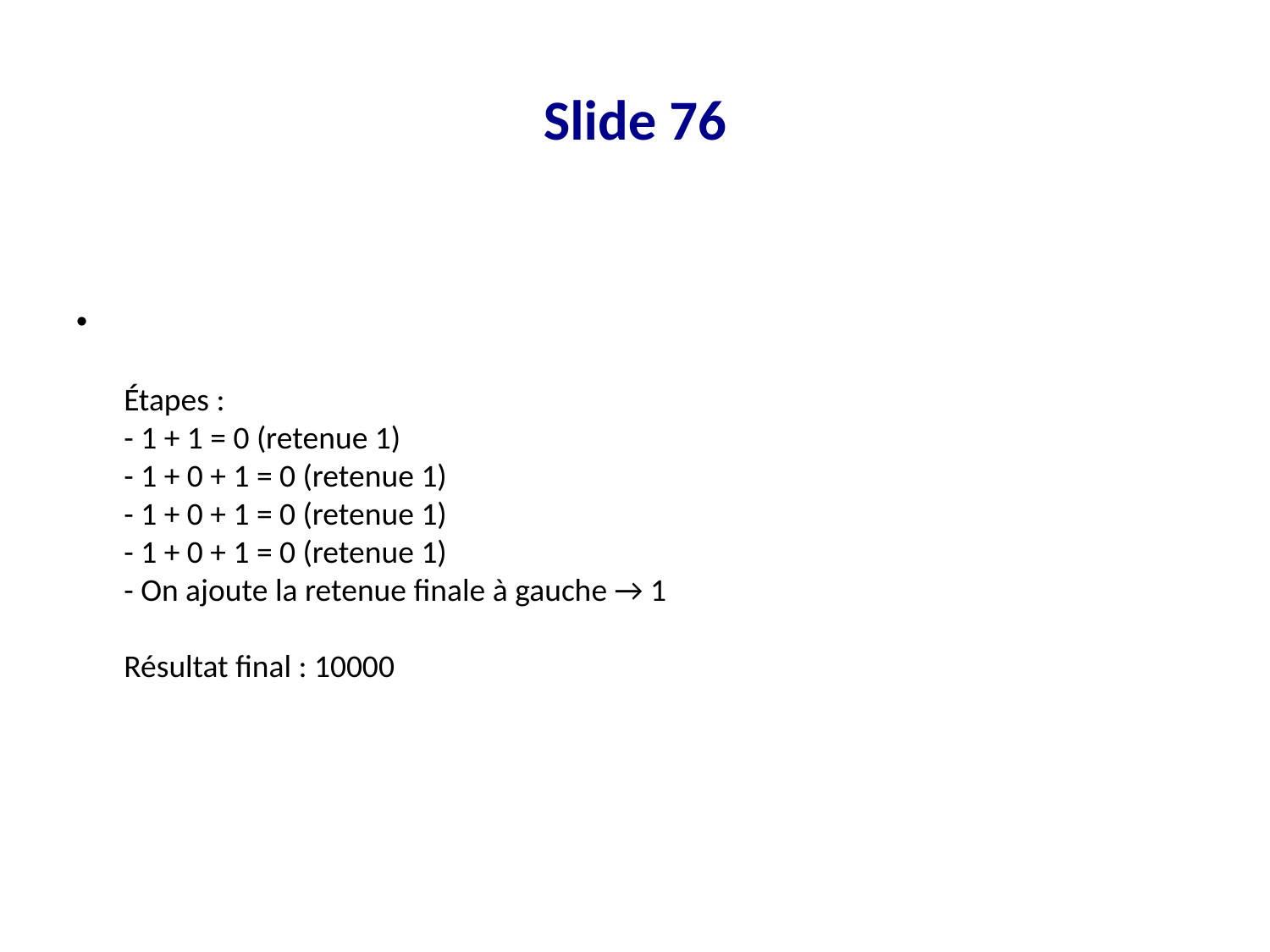

# Slide 76

Étapes :
- 1 + 1 = 0 (retenue 1)
- 1 + 0 + 1 = 0 (retenue 1)
- 1 + 0 + 1 = 0 (retenue 1)
- 1 + 0 + 1 = 0 (retenue 1)
- On ajoute la retenue finale à gauche → 1
Résultat final : 10000